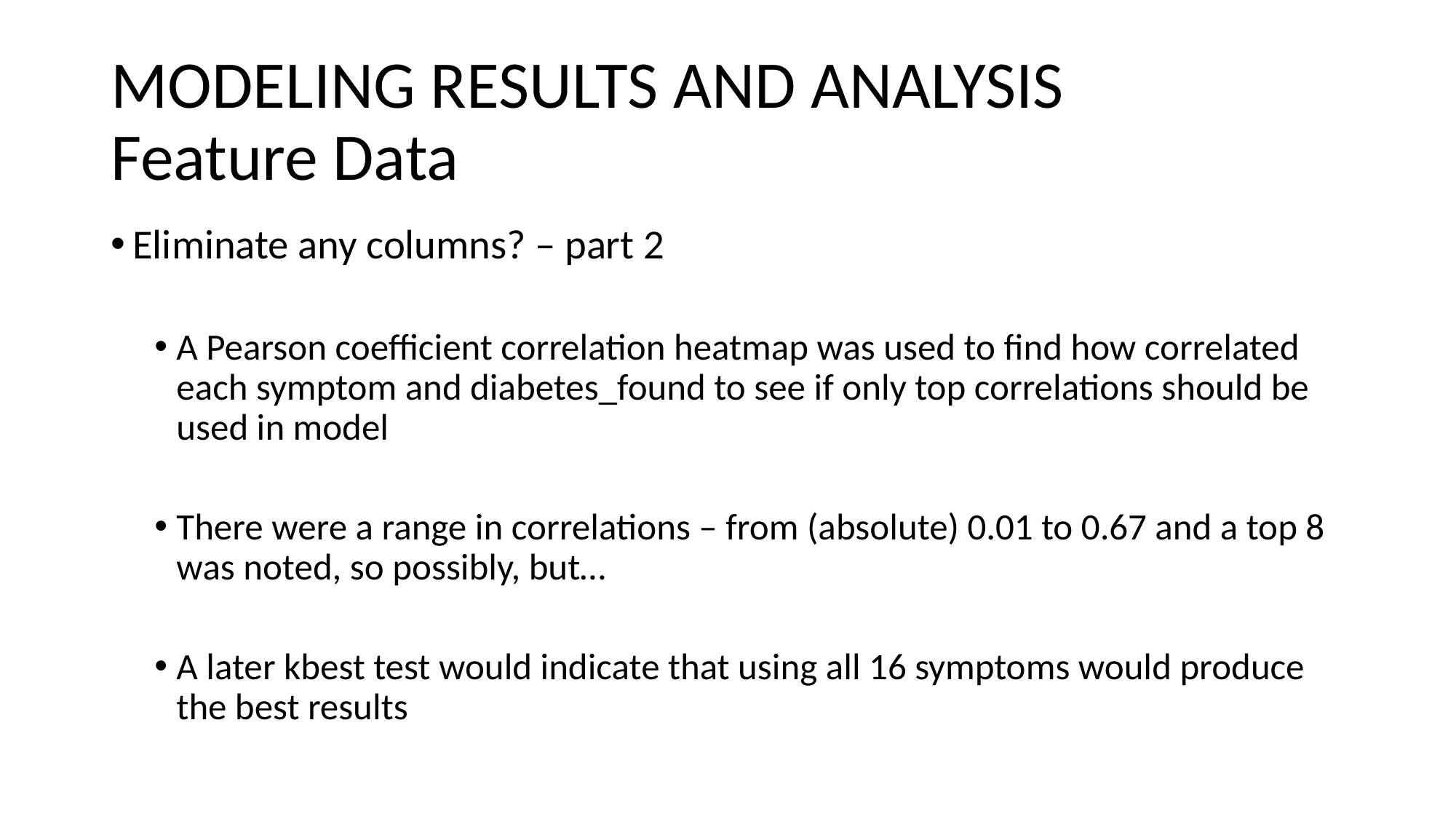

# MODELING RESULTS AND ANALYSIS Feature Data
Eliminate any columns? – part 2

A Pearson coefficient correlation heatmap was used to find how correlated each symptom and diabetes_found to see if only top correlations should be used in model

There were a range in correlations – from (absolute) 0.01 to 0.67 and a top 8 was noted, so possibly, but…

A later kbest test would indicate that using all 16 symptoms would produce the best results